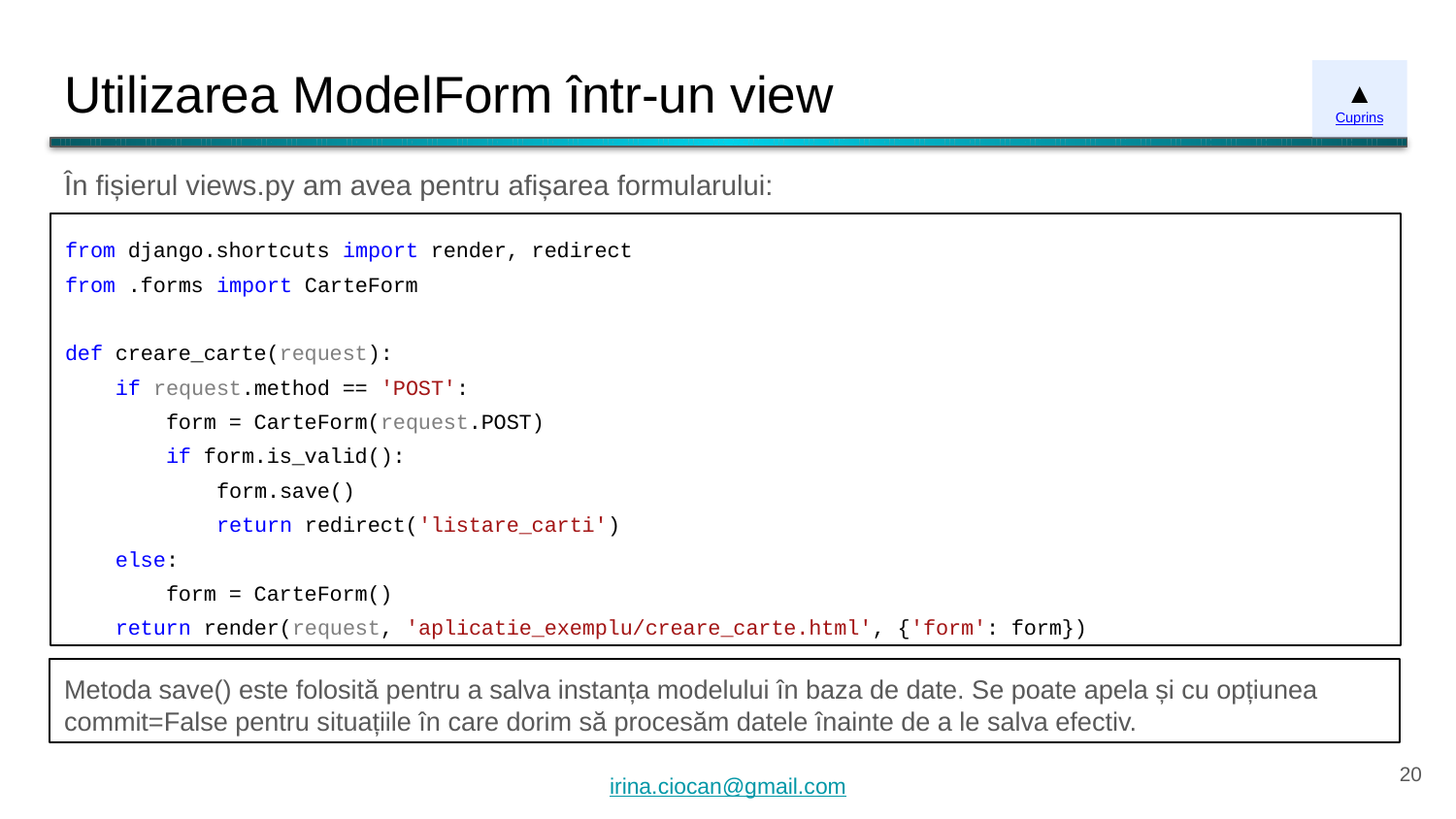

# Utilizarea ModelForm într-un view
▲
Cuprins

În fișierul views.py am avea pentru afișarea formularului:
from django.shortcuts import render, redirect
from .forms import CarteForm

def creare_carte(request):
    if request.method == 'POST':
        form = CarteForm(request.POST)
        if form.is_valid():
            form.save()
            return redirect('listare_carti')
    else:
        form = CarteForm()
    return render(request, 'aplicatie_exemplu/creare_carte.html', {'form': form})

Metoda save() este folosită pentru a salva instanța modelului în baza de date. Se poate apela și cu opțiunea commit=False pentru situațiile în care dorim să procesăm datele înainte de a le salva efectiv.
20
irina.ciocan@gmail.com